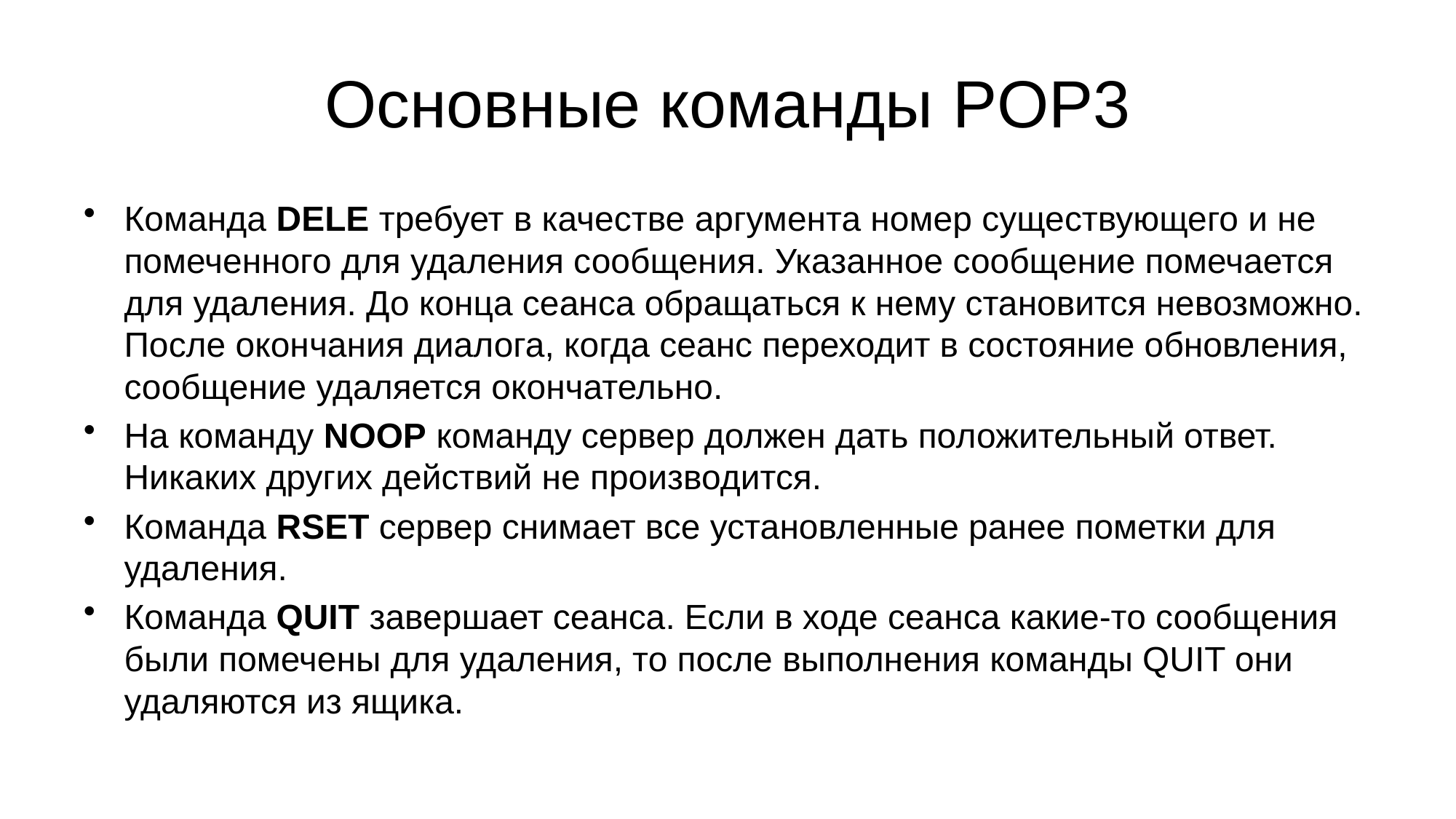

# Основные команды POP3
Команда DELE требует в качестве аргумента номер существующего и не помеченного для удаления сообщения. Указанное сообщение помечается для удаления. До конца сеанса обращаться к нему становится невозможно. После окончания диалога, когда сеанс переходит в состояние обновления, сообщение удаляется окончательно.
На команду NOOP команду сервер должен дать положительный ответ. Никаких других действий не производится.
Команда RSET cервер снимает все установленные ранее пометки для удаления.
Команда QUIT завершает сеанса. Если в ходе сеанса какие-то сообщения были помечены для удаления, то после выполнения команды QUIT они удаляются из ящика.